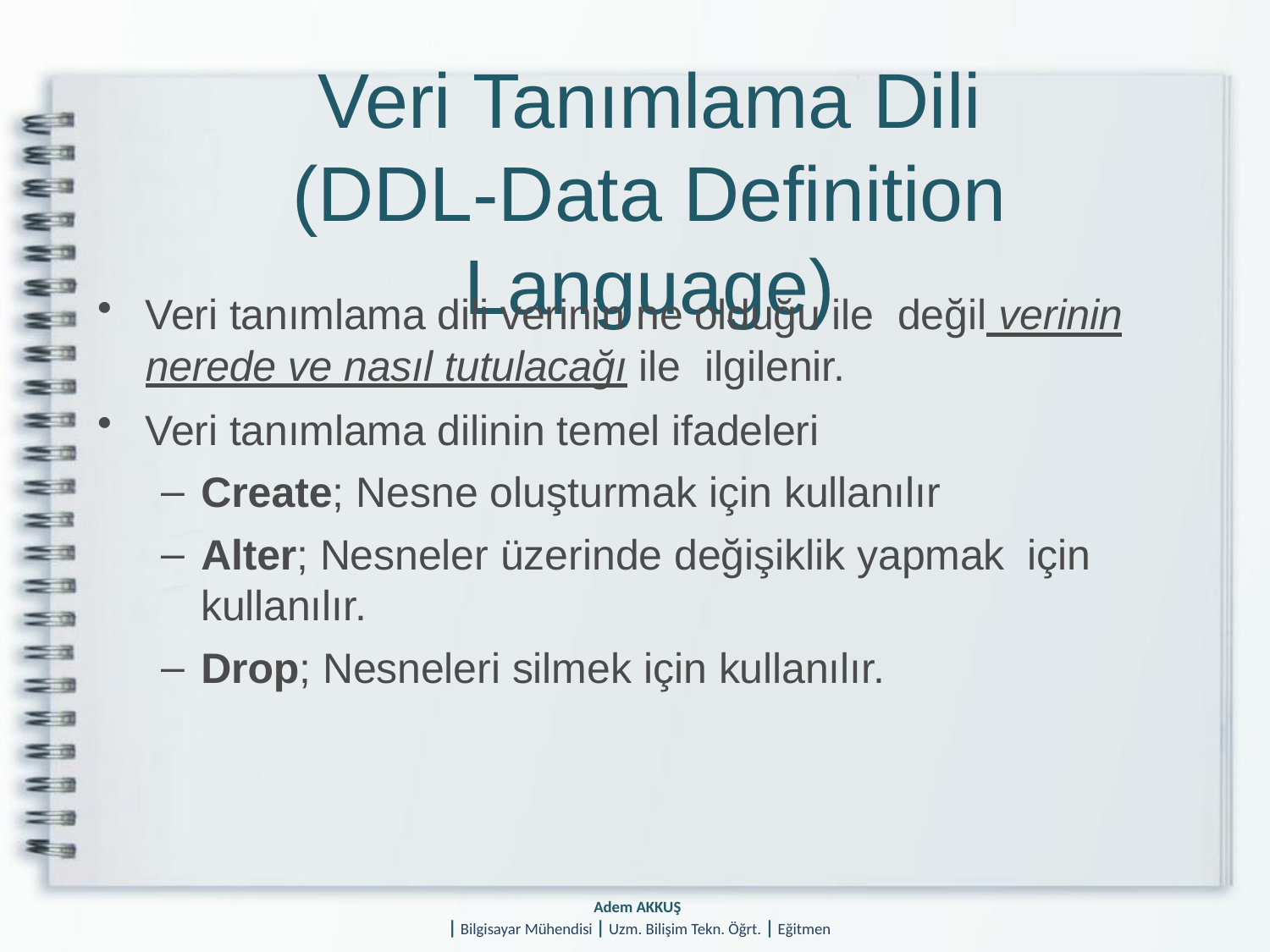

# Veri Tanımlama Dili
(DDL-Data Definition Language)
Veri tanımlama dili verinin ne olduğu ile  değil verinin nerede ve nasıl tutulacağı ile  ilgilenir.
Veri tanımlama dilinin temel ifadeleri
Create; Nesne oluşturmak için kullanılır
Alter; Nesneler üzerinde değişiklik yapmak  için kullanılır.
Drop; Nesneleri silmek için kullanılır.
Adem AKKUŞ
| Bilgisayar Mühendisi | Uzm. Bilişim Tekn. Öğrt. | Eğitmen